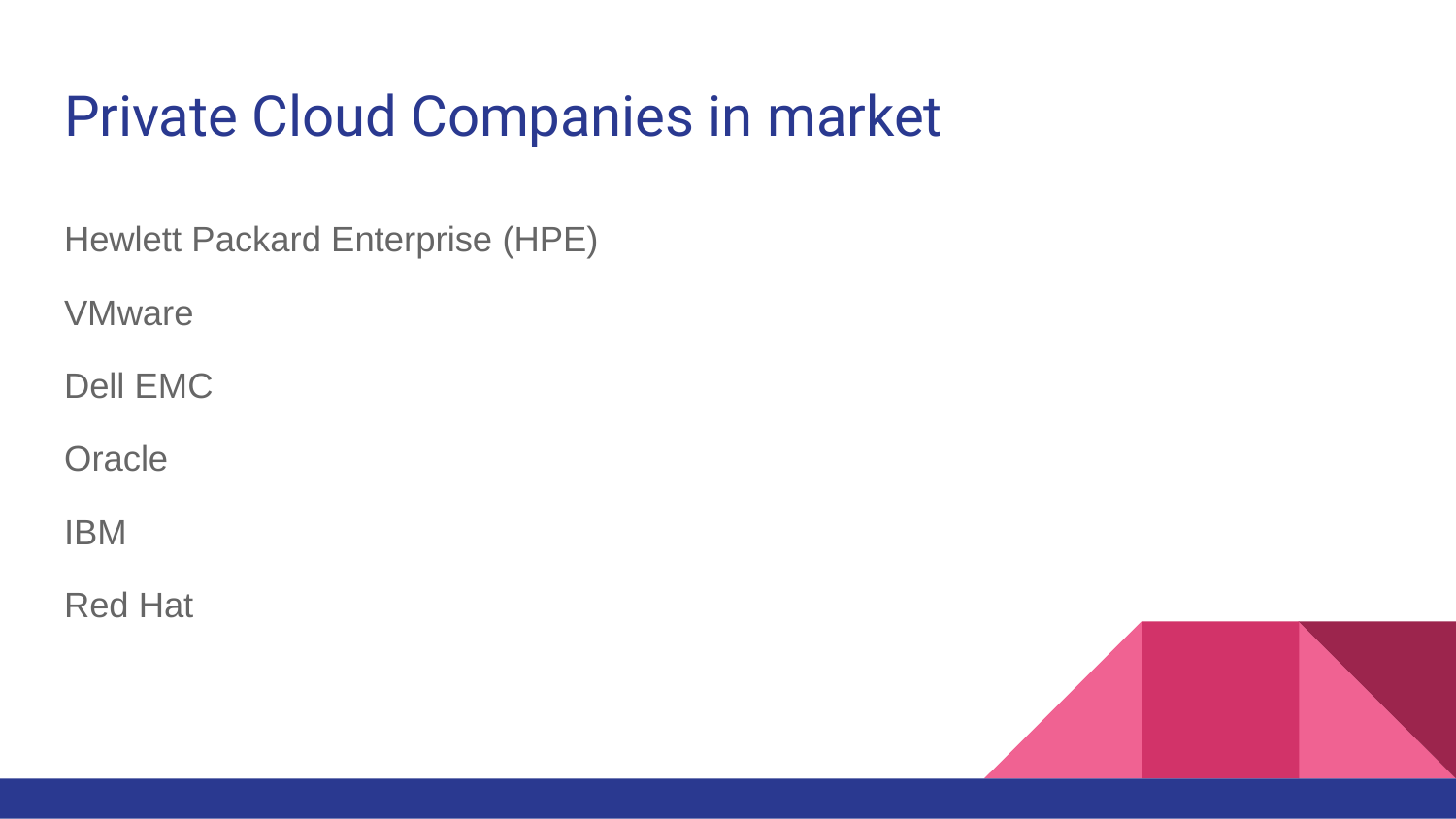

# Private Cloud Companies in market

Hewlett Packard Enterprise (HPE)
VMware
Dell EMC
Oracle
IBM
Red Hat